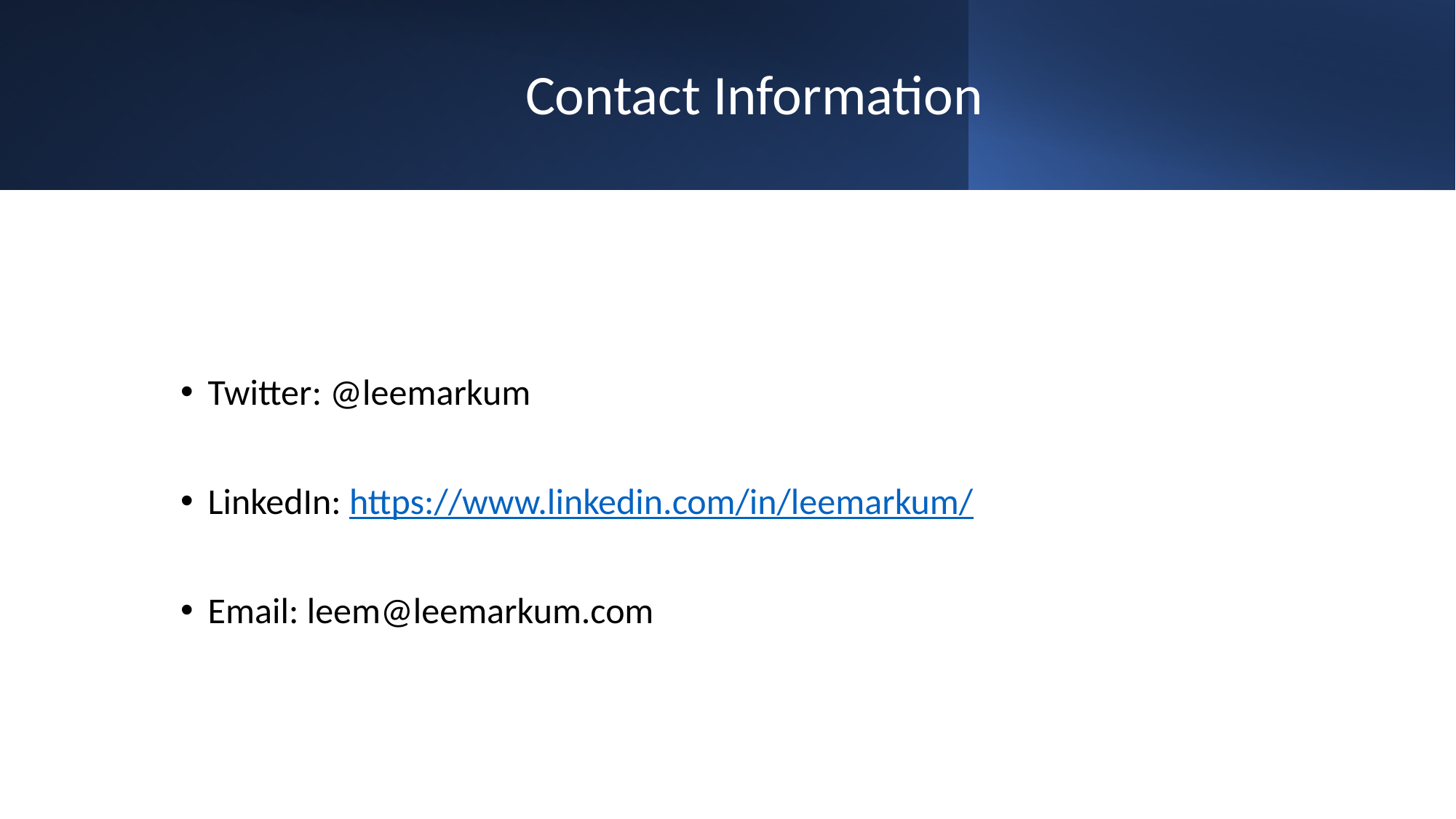

# Contact Information

Twitter: @leemarkum

LinkedIn: https://www.linkedin.com/in/leemarkum/

Email: leem@leemarkum.com